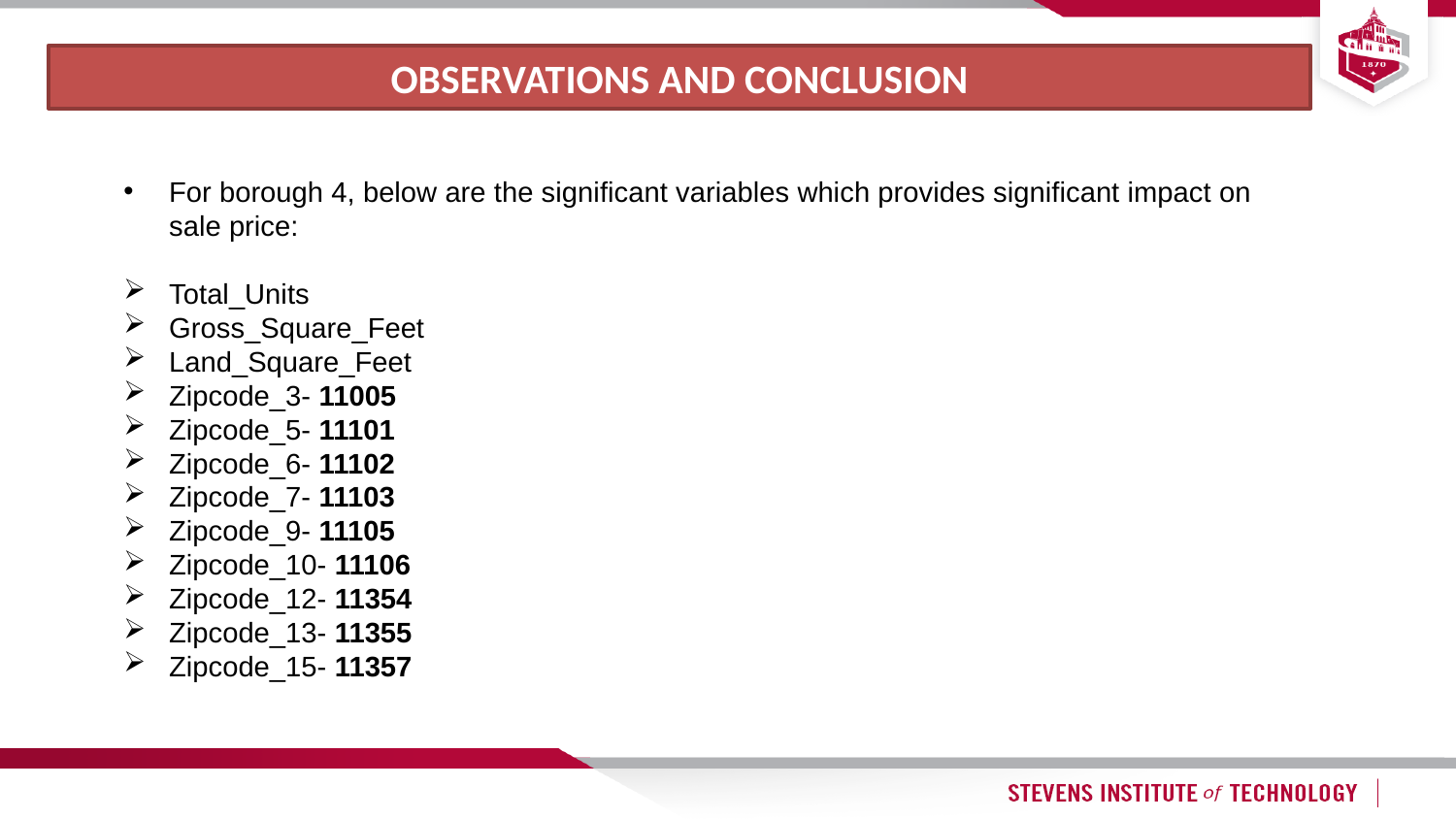

OBSERVATIONS AND CONCLUSION
For borough 4, below are the significant variables which provides significant impact on sale price:

Total_Units
Gross_Square_Feet
Land_Square_Feet
Zipcode_3- 11005
Zipcode_5- 11101
Zipcode_6- 11102
Zipcode_7- 11103
Zipcode_9- 11105
Zipcode_10- 11106
Zipcode_12- 11354
Zipcode_13- 11355
Zipcode_15- 11357